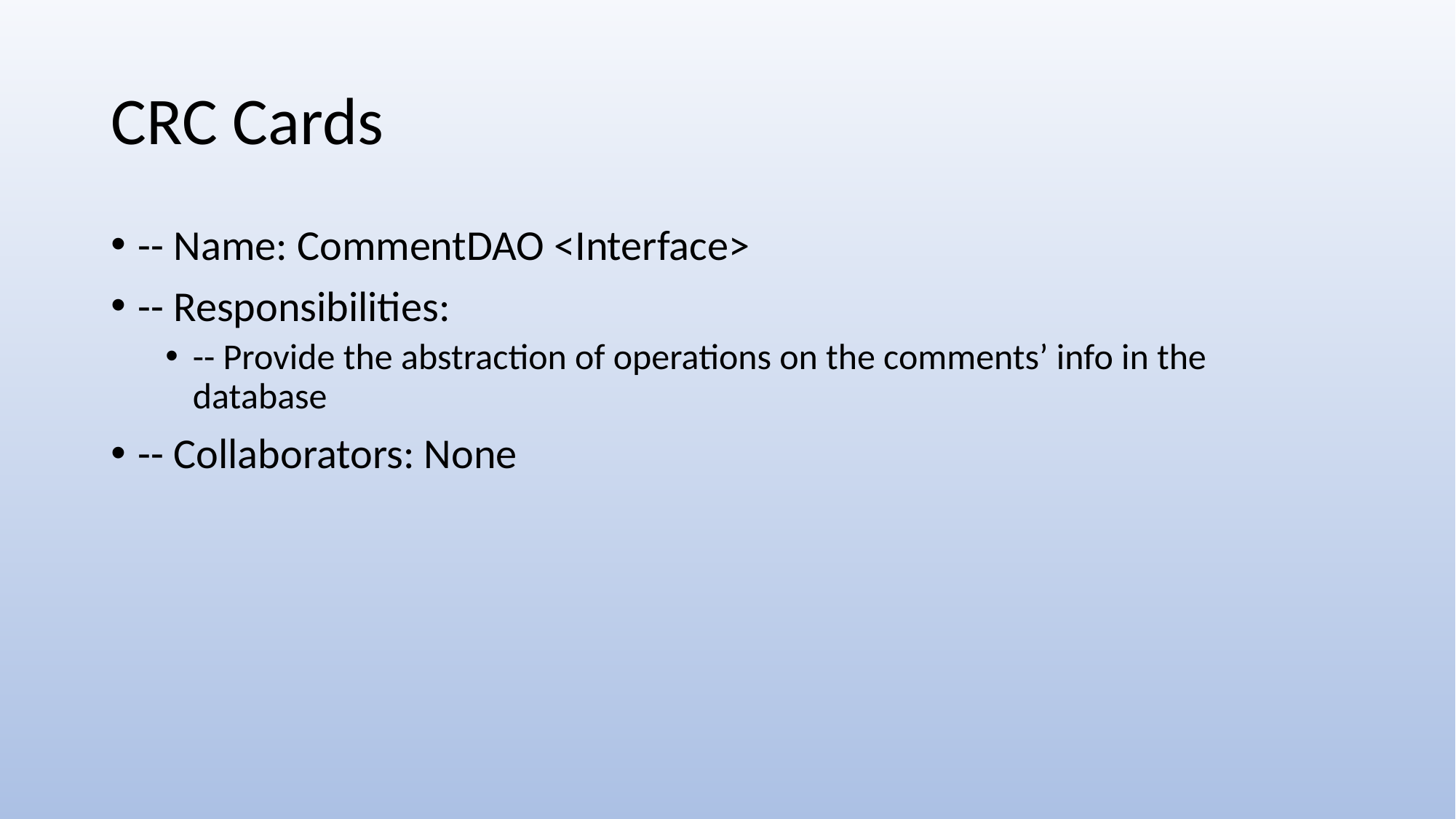

# CRC Cards
-- Name: CommentDAO <Interface>
-- Responsibilities:
-- Provide the abstraction of operations on the comments’ info in the database
-- Collaborators: None